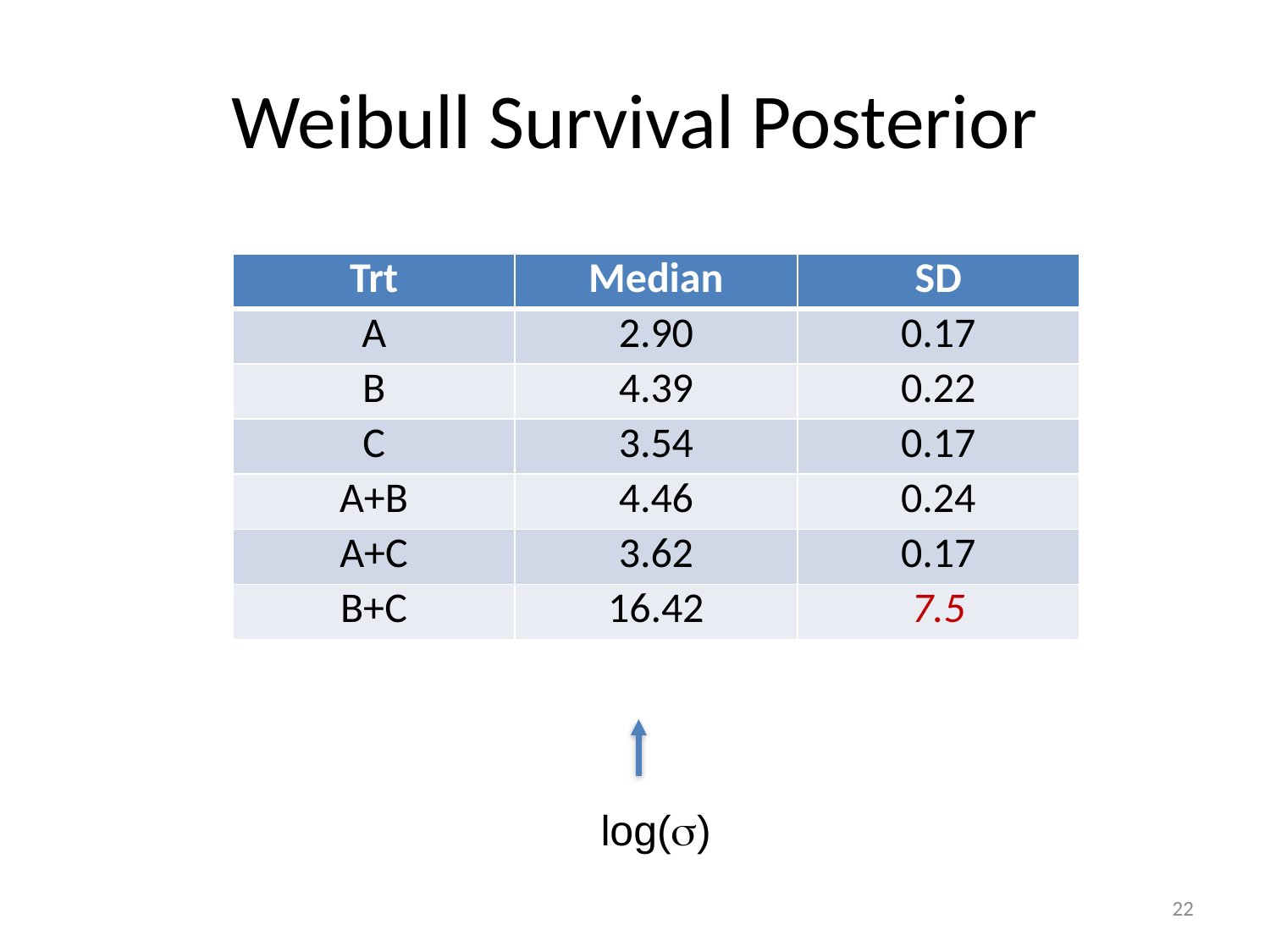

# Weibull Survival Posterior
| Trt | Median | SD |
| --- | --- | --- |
| A | 2.90 | 0.17 |
| B | 4.39 | 0.22 |
| C | 3.54 | 0.17 |
| A+B | 4.46 | 0.24 |
| A+C | 3.62 | 0.17 |
| B+C | 16.42 | 7.5 |
log(σ)
22